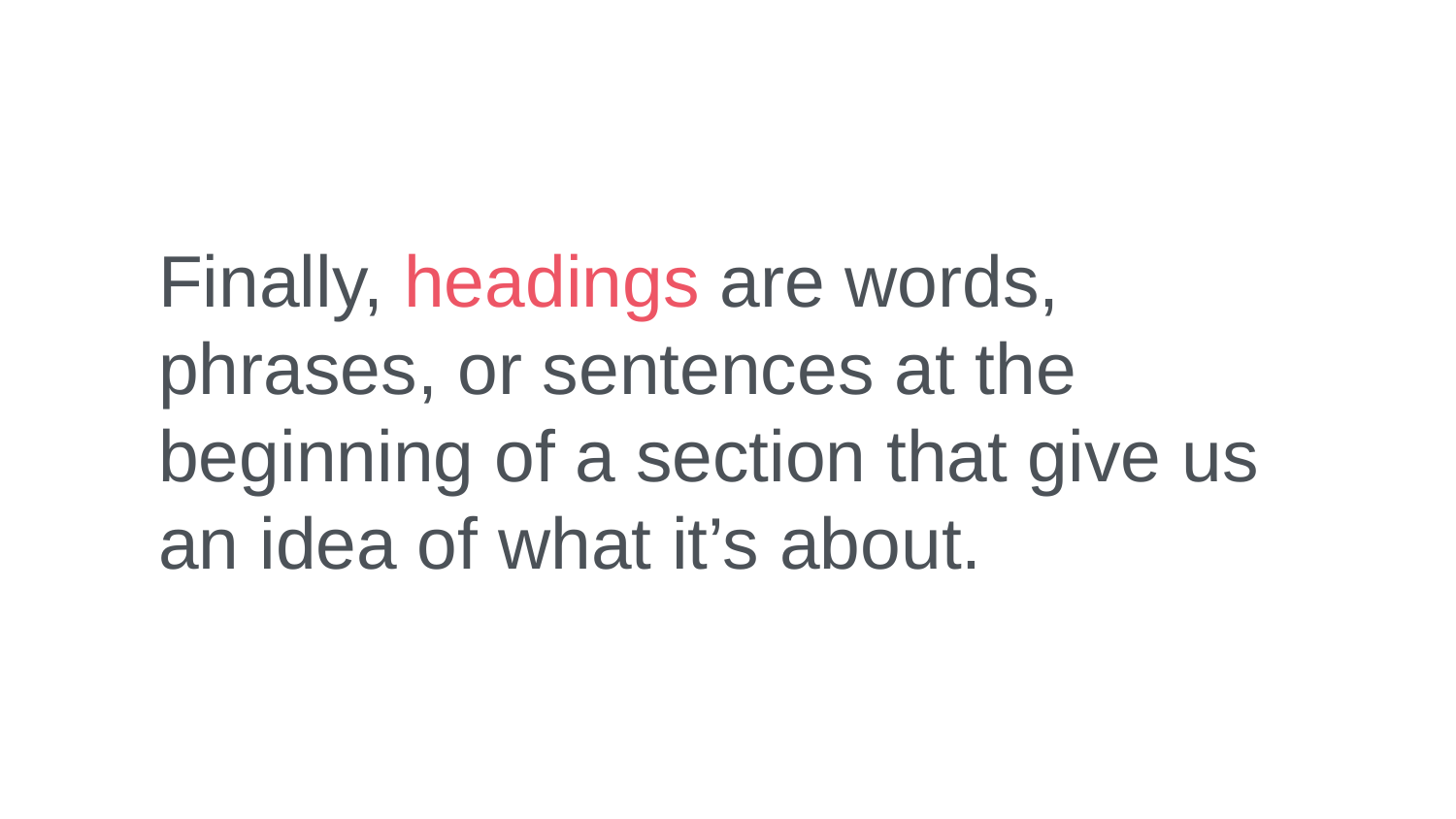

Finally, headings are words, phrases, or sentences at the beginning of a section that give us an idea of what it’s about.